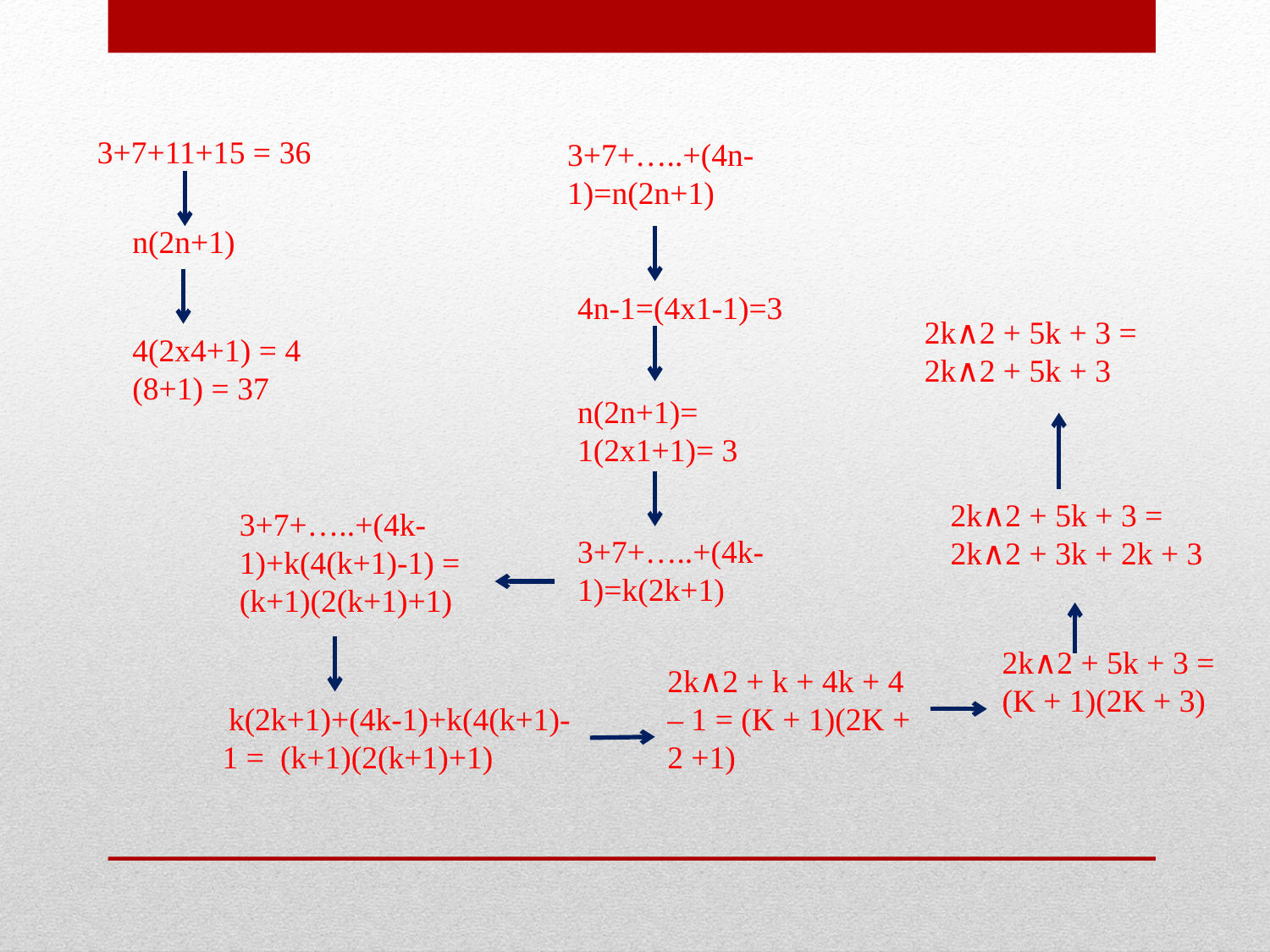

3+7+11+15 = 36

3+7+…..+(4n-1)=n(2n+1)
n(2n+1)

4n-1=(4x1-1)=3

2k∧2 + 5k + 3 = 2k∧2 + 5k + 3

4(2x4+1) = 4 (8+1) = 37

n(2n+1)= 1(2x1+1)= 3

2k∧2 + 5k + 3 = 2k∧2 + 3k + 2k + 3

3+7+…..+(4k-1)+k(4(k+1)-1) =   (k+1)(2(k+1)+1)

3+7+…..+(4k-1)=k(2k+1)

2k∧2 + 5k + 3 = (K + 1)(2K + 3)

2k∧2 + k + 4k + 4 – 1 = (K + 1)(2K + 2 +1)

 k(2k+1)+(4k-1)+k(4(k+1)-1 =  (k+1)(2(k+1)+1)